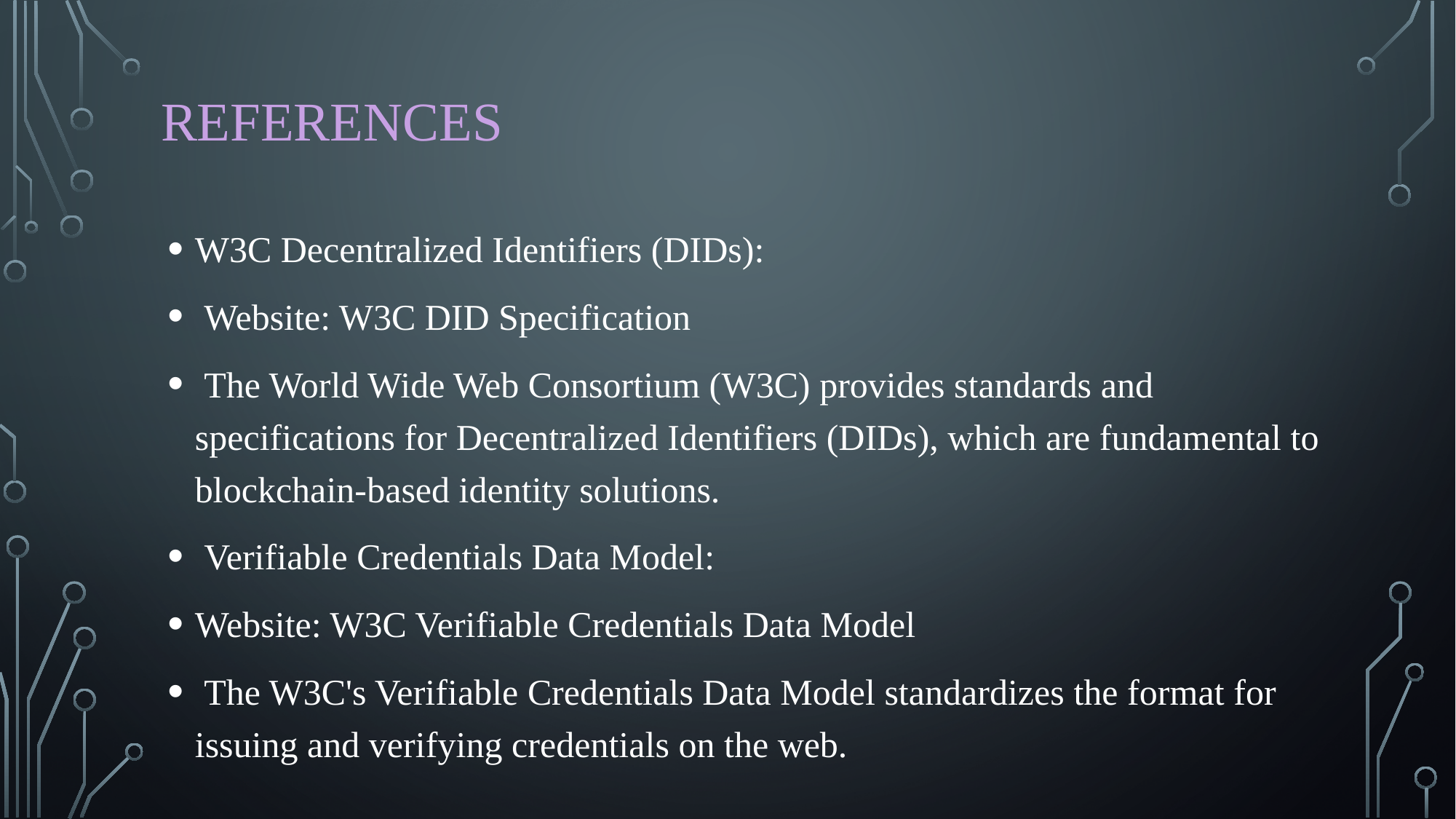

# REFERENCES
W3C Decentralized Identifiers (DIDs):
 Website: W3C DID Specification
 The World Wide Web Consortium (W3C) provides standards and specifications for Decentralized Identifiers (DIDs), which are fundamental to blockchain-based identity solutions.
 Verifiable Credentials Data Model:
Website: W3C Verifiable Credentials Data Model
 The W3C's Verifiable Credentials Data Model standardizes the format for issuing and verifying credentials on the web.